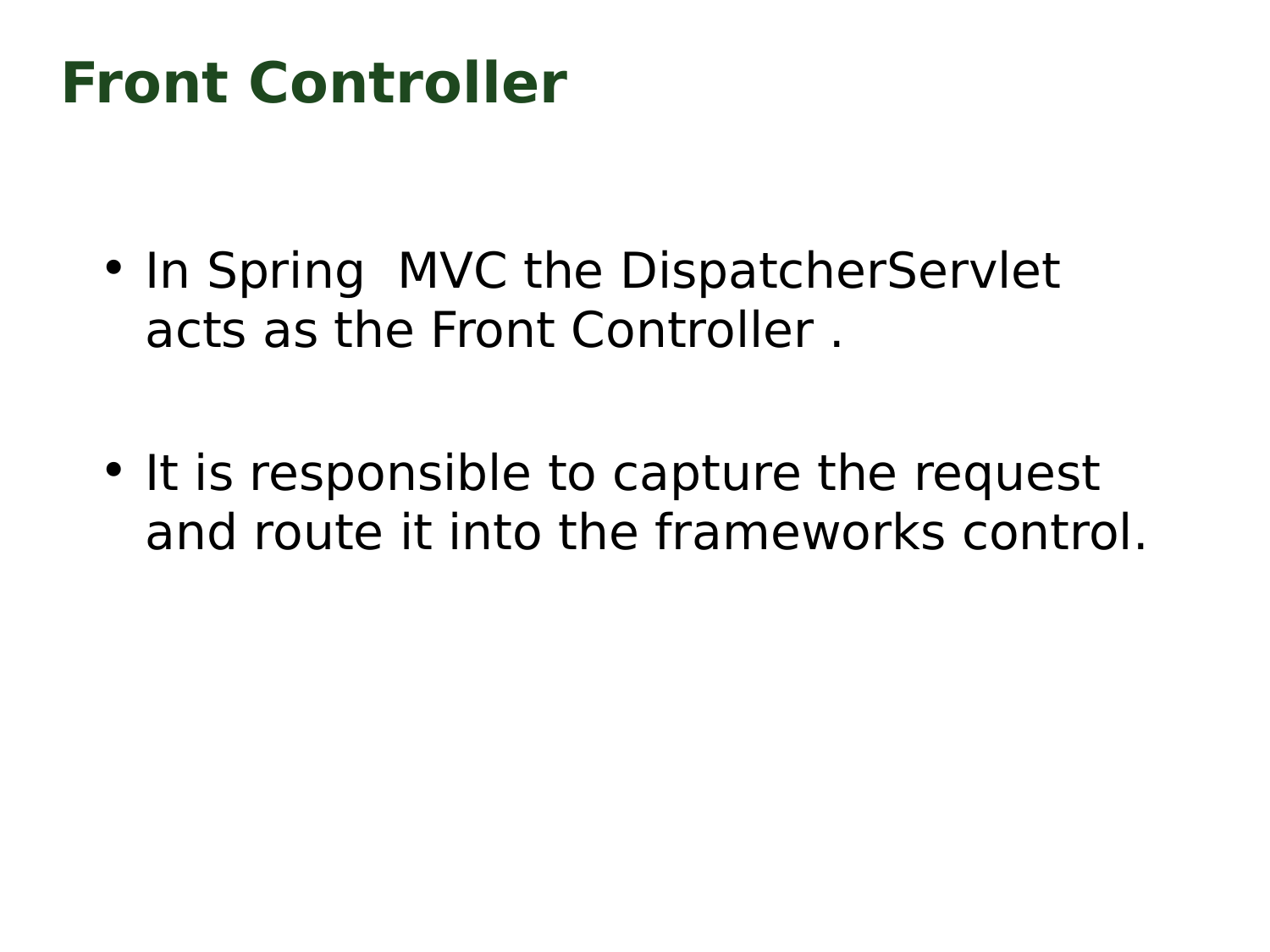

Front Controller
In Spring  MVC the DispatcherServlet acts as the Front Controller .

It is responsible to capture the request and route it into the frameworks control.